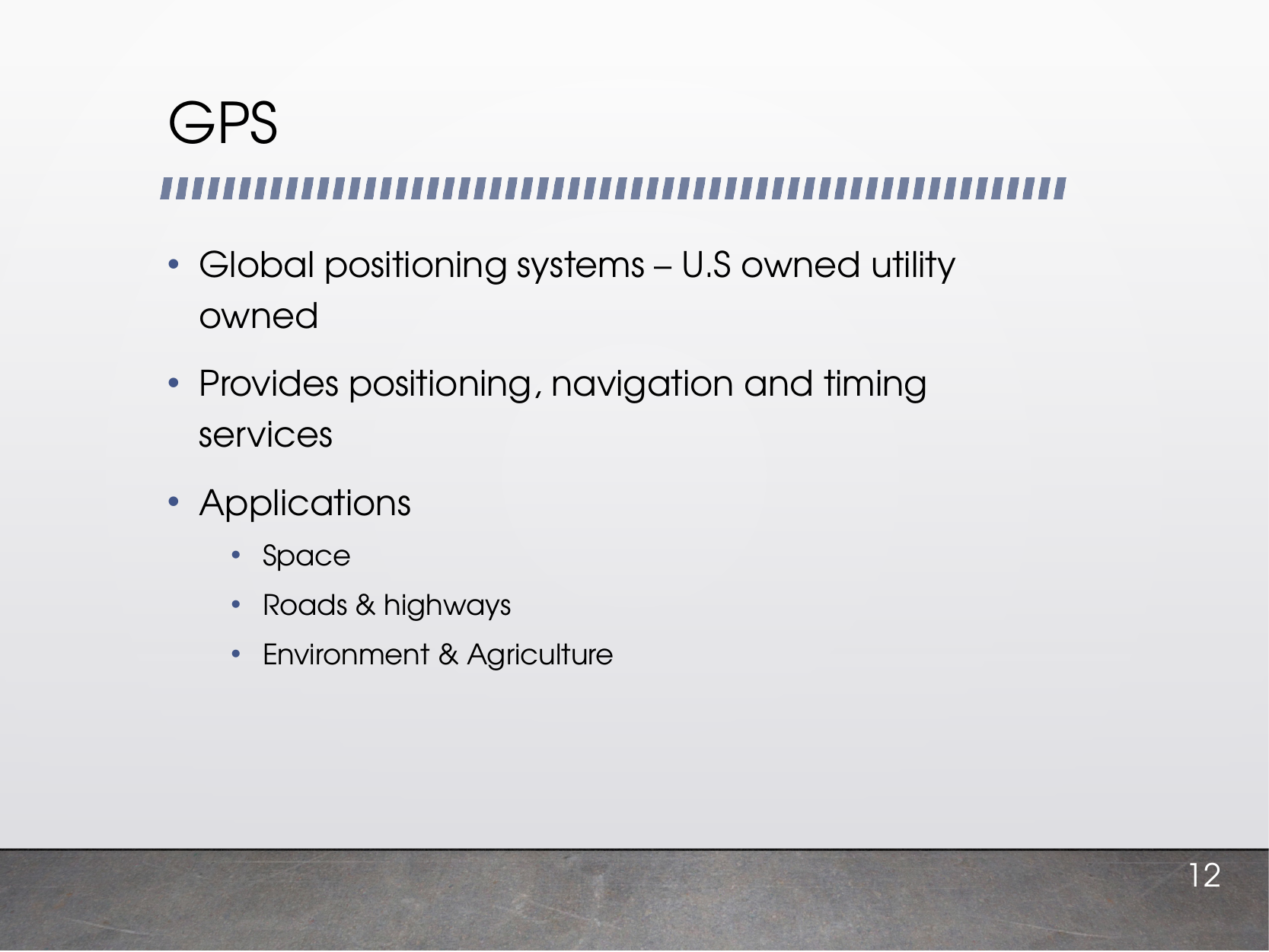

# GPS
Global positioning systems – U.S owned utility owned
Provides positioning, navigation and timing services
Applications
Space
Roads & highways
Environment & Agriculture